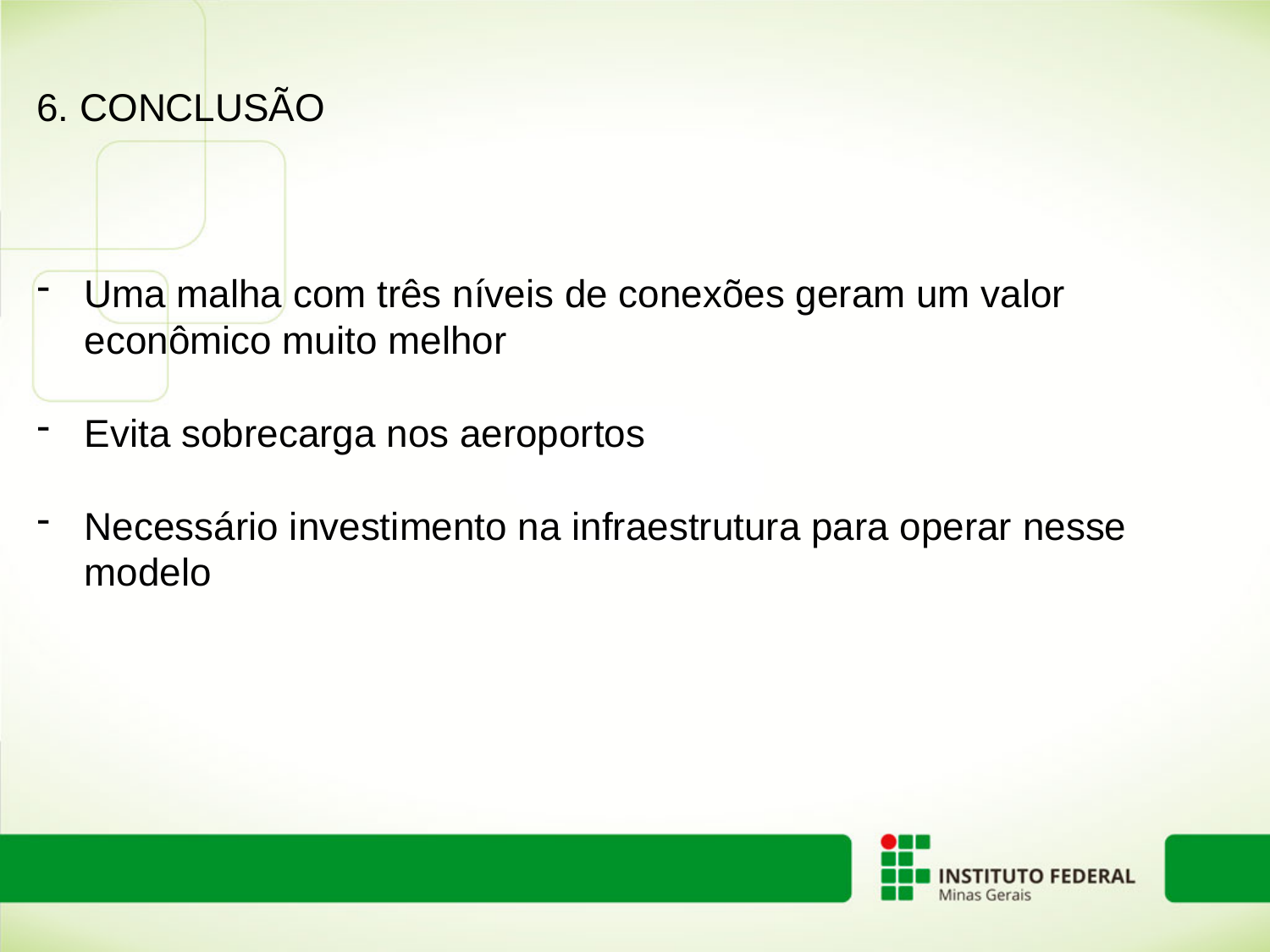

6. CONCLUSÃO

Uma malha com três níveis de conexões geram um valor econômico muito melhor

Evita sobrecarga nos aeroportos

Necessário investimento na infraestrutura para operar nesse modelo